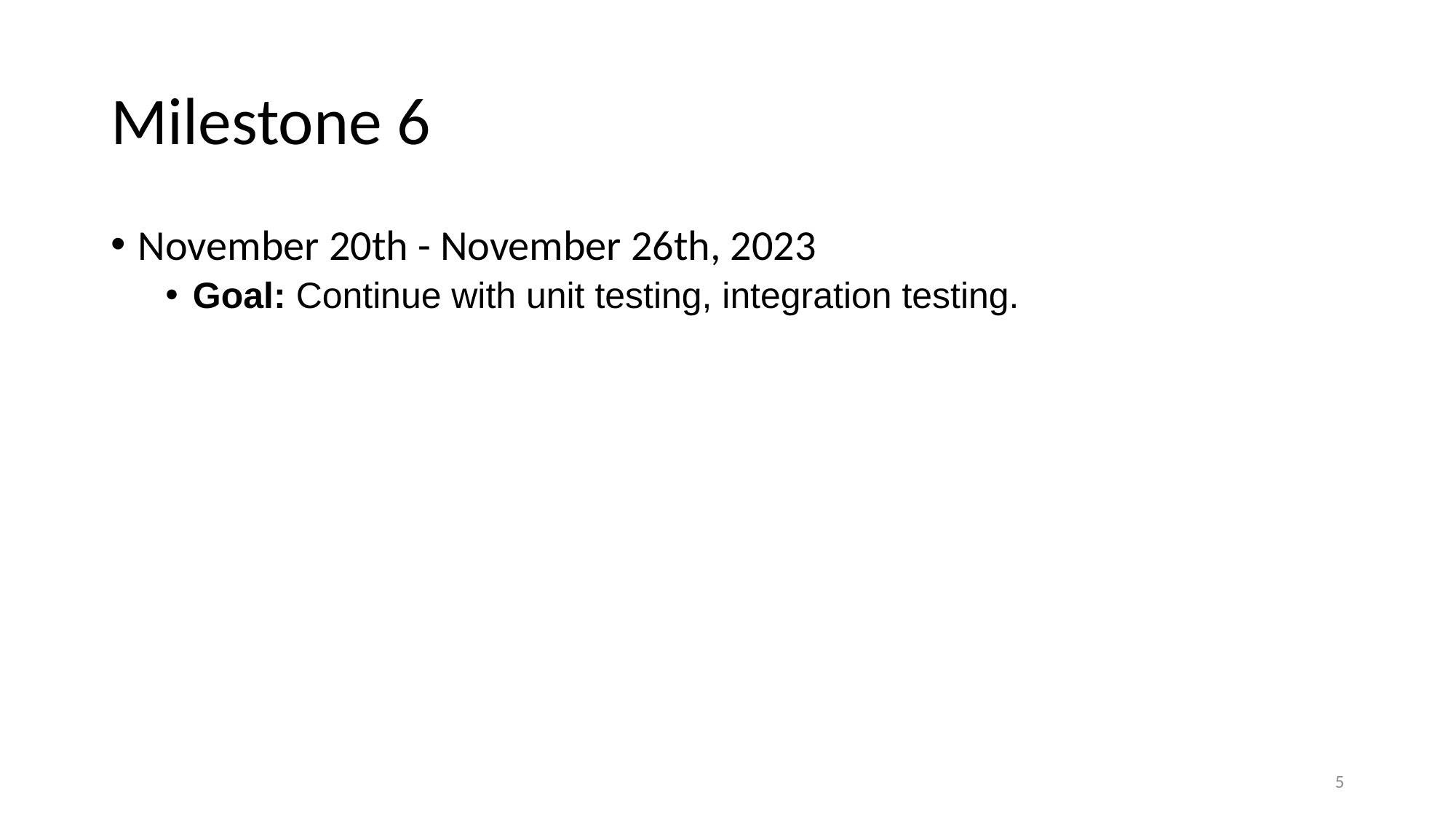

# Milestone 6
November 20th - November 26th, 2023
Goal: Continue with unit testing, integration testing.
5